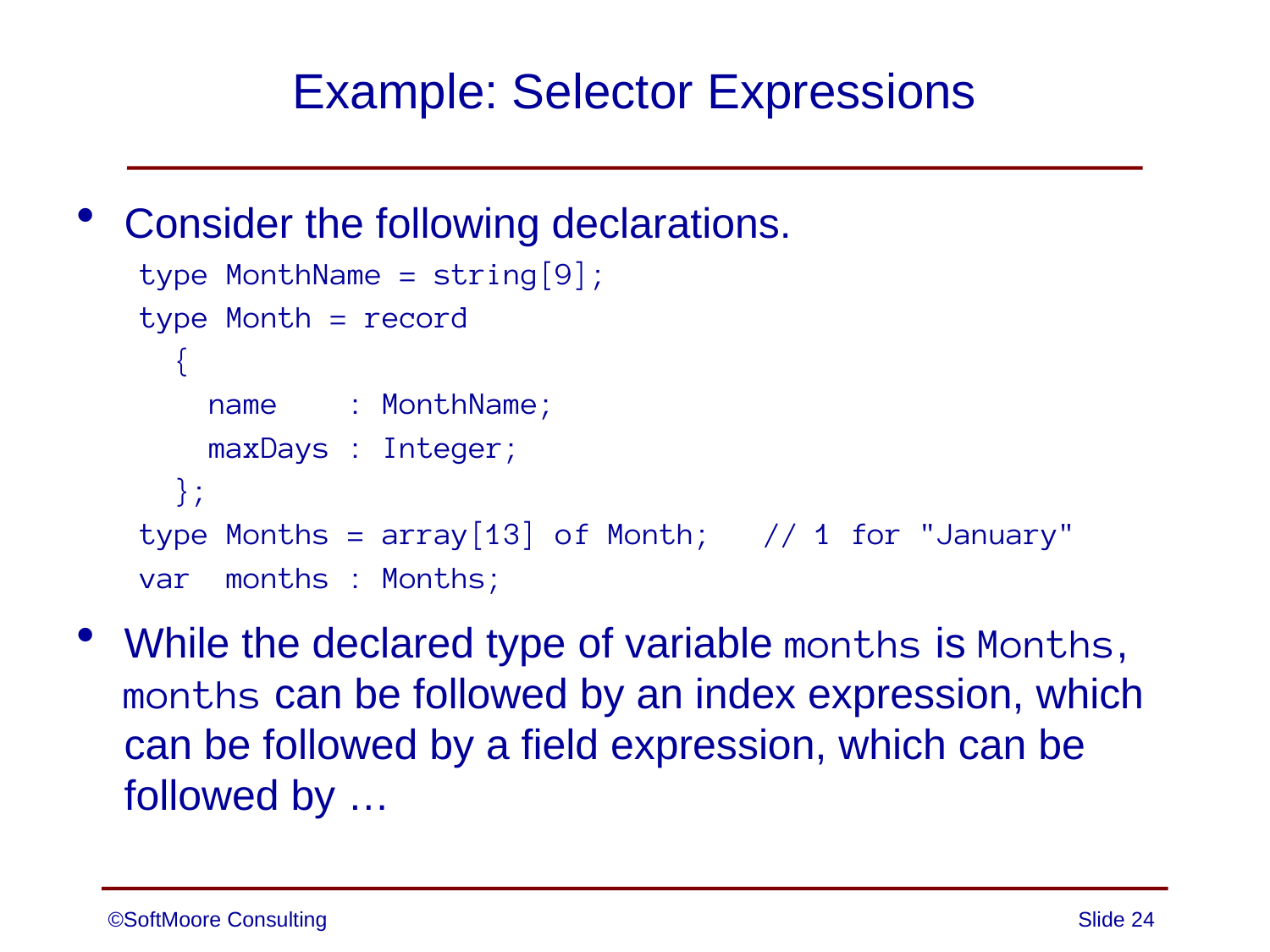

# Example: Selector Expressions
Consider the following declarations.
type MonthName = string[9];
type Month = record
  {
    name    : MonthName;
    maxDays : Integer;
  };
type Months = array[13] of Month;   // 1 for "January"
var  months : Months;
While the declared type of variable months is Months, months can be followed by an index expression, which can be followed by a field expression, which can be followed by …
©SoftMoore Consulting
Slide 24